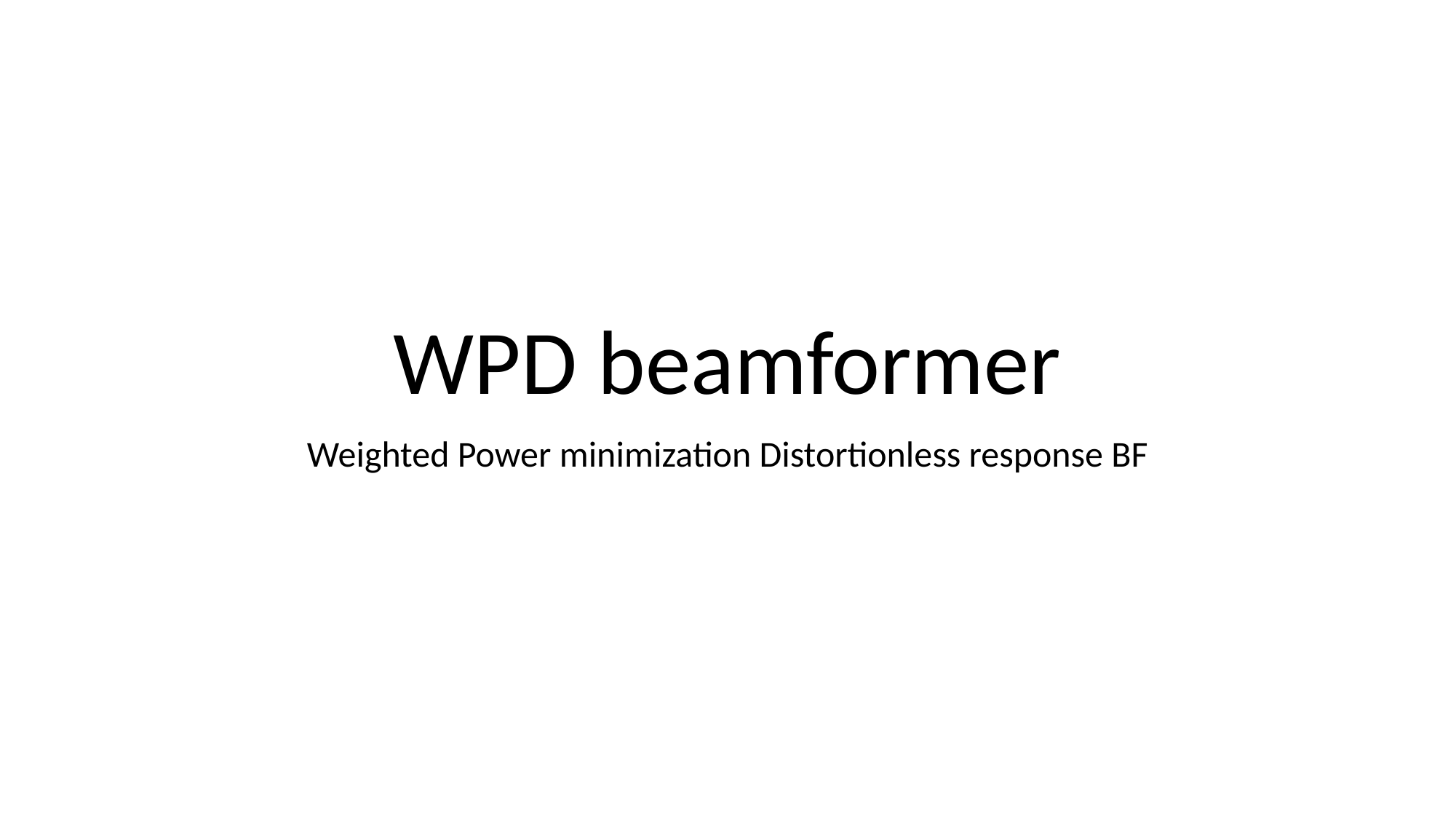

# WPD beamformer
Weighted Power minimization Distortionless response BF